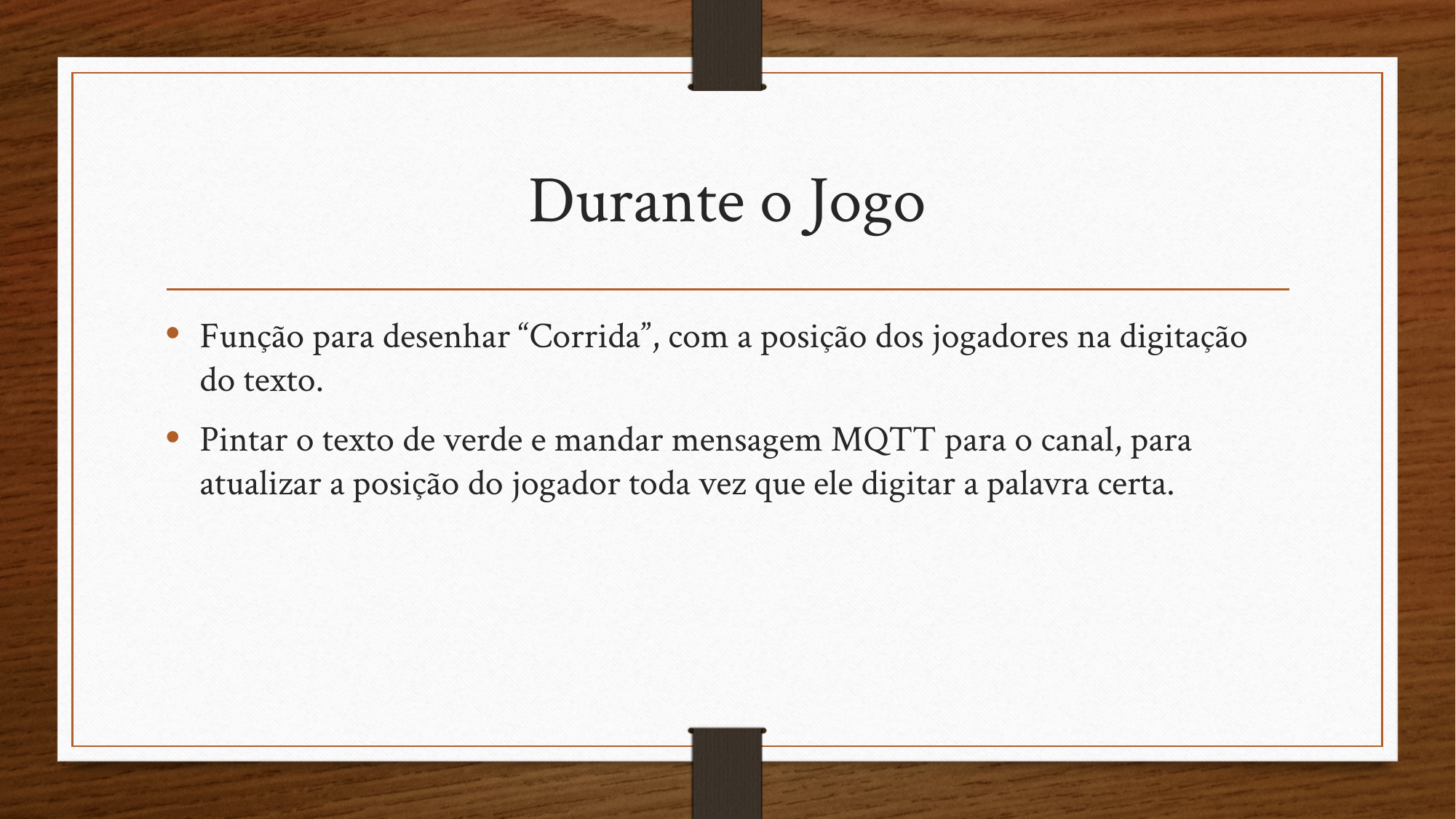

# Durante o Jogo
Função para desenhar “Corrida”, com a posição dos jogadores na digitação do texto.
Pintar o texto de verde e mandar mensagem MQTT para o canal, para atualizar a posição do jogador toda vez que ele digitar a palavra certa.